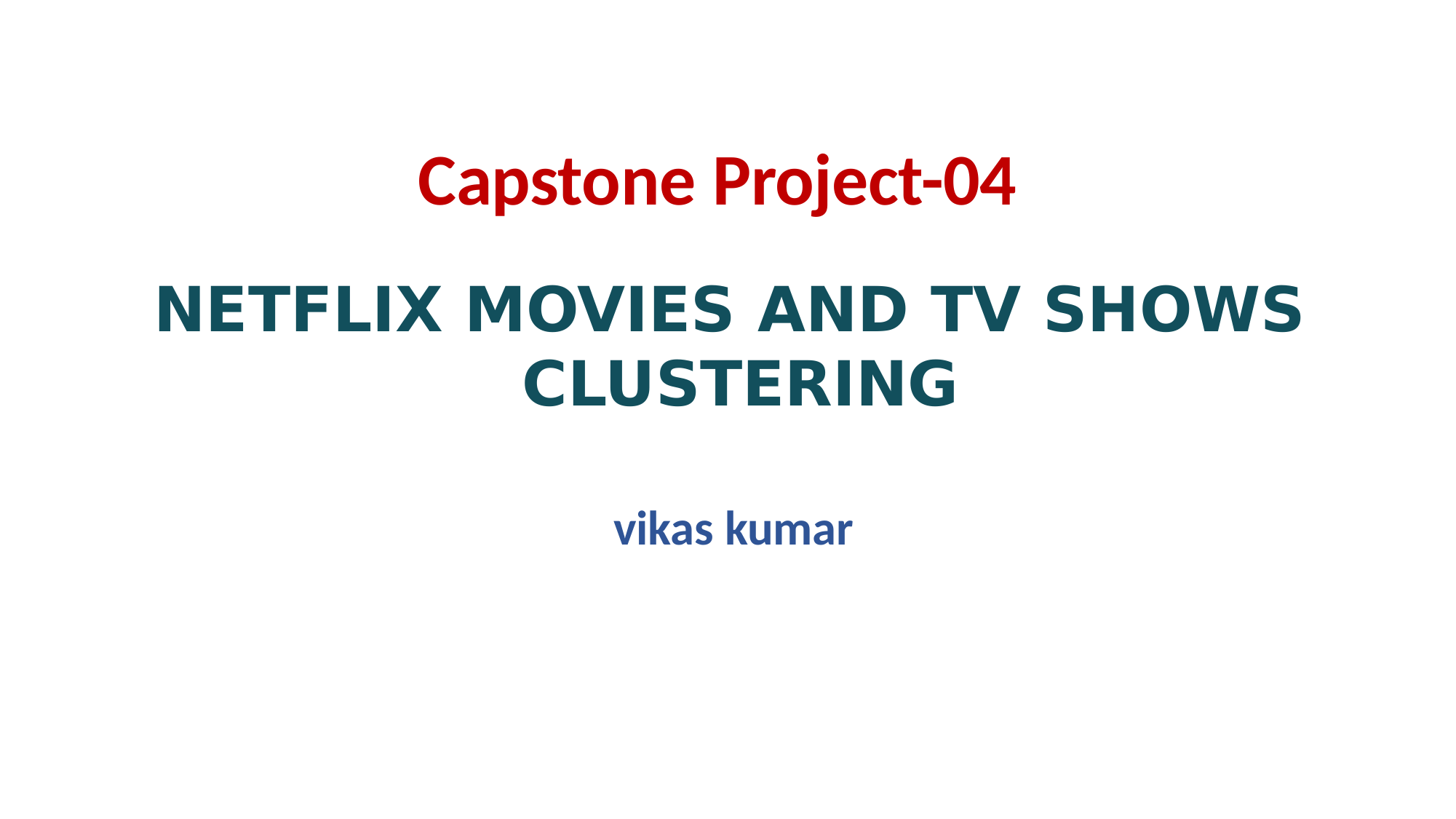

# Capstone Project-04
NETFLIX MOVIES AND TV SHOWS  CLUSTERING

vikas kumar